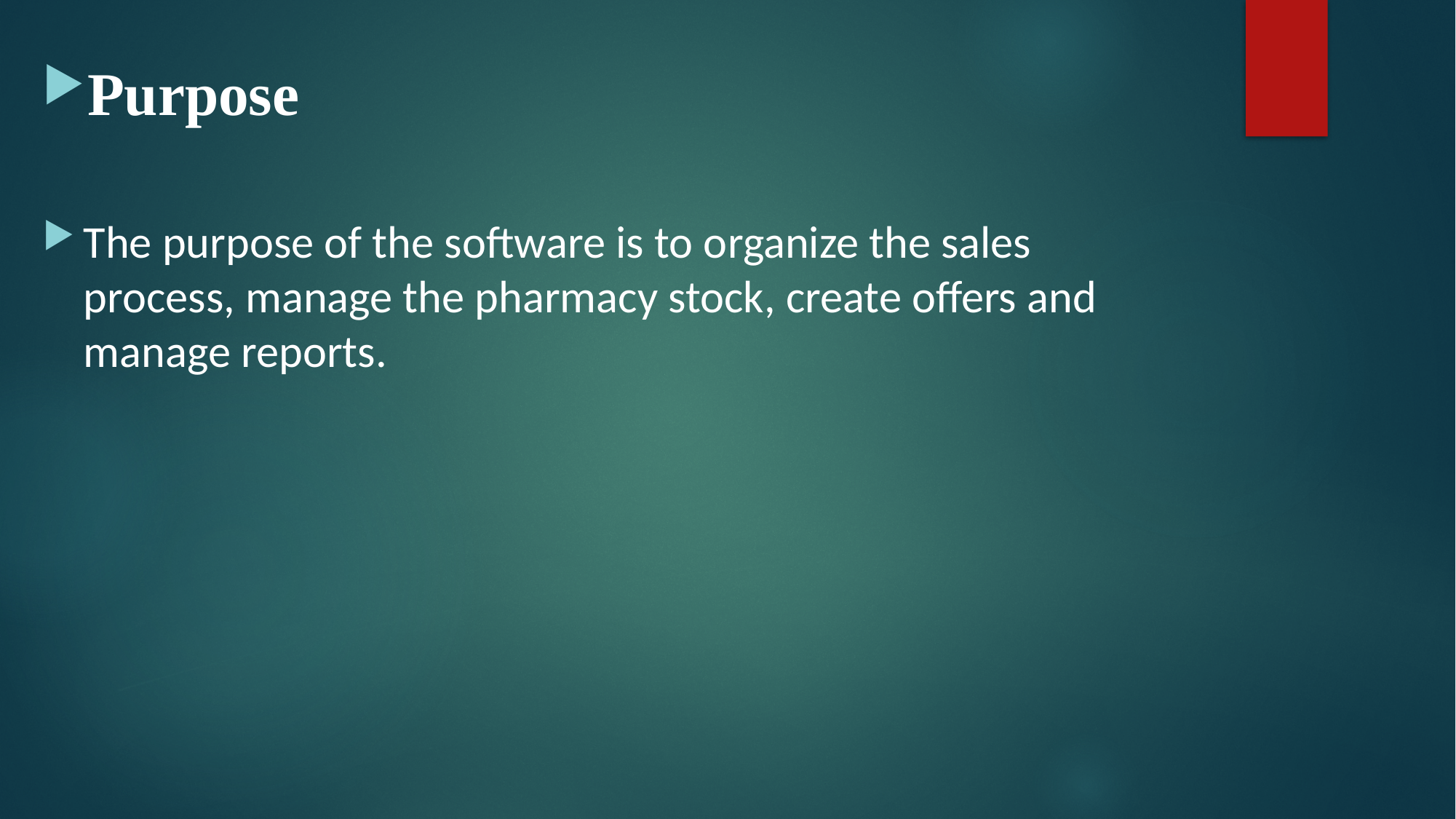

# .
Purpose

The purpose of the software is to organize the sales process, manage the pharmacy stock, create offers and manage reports.